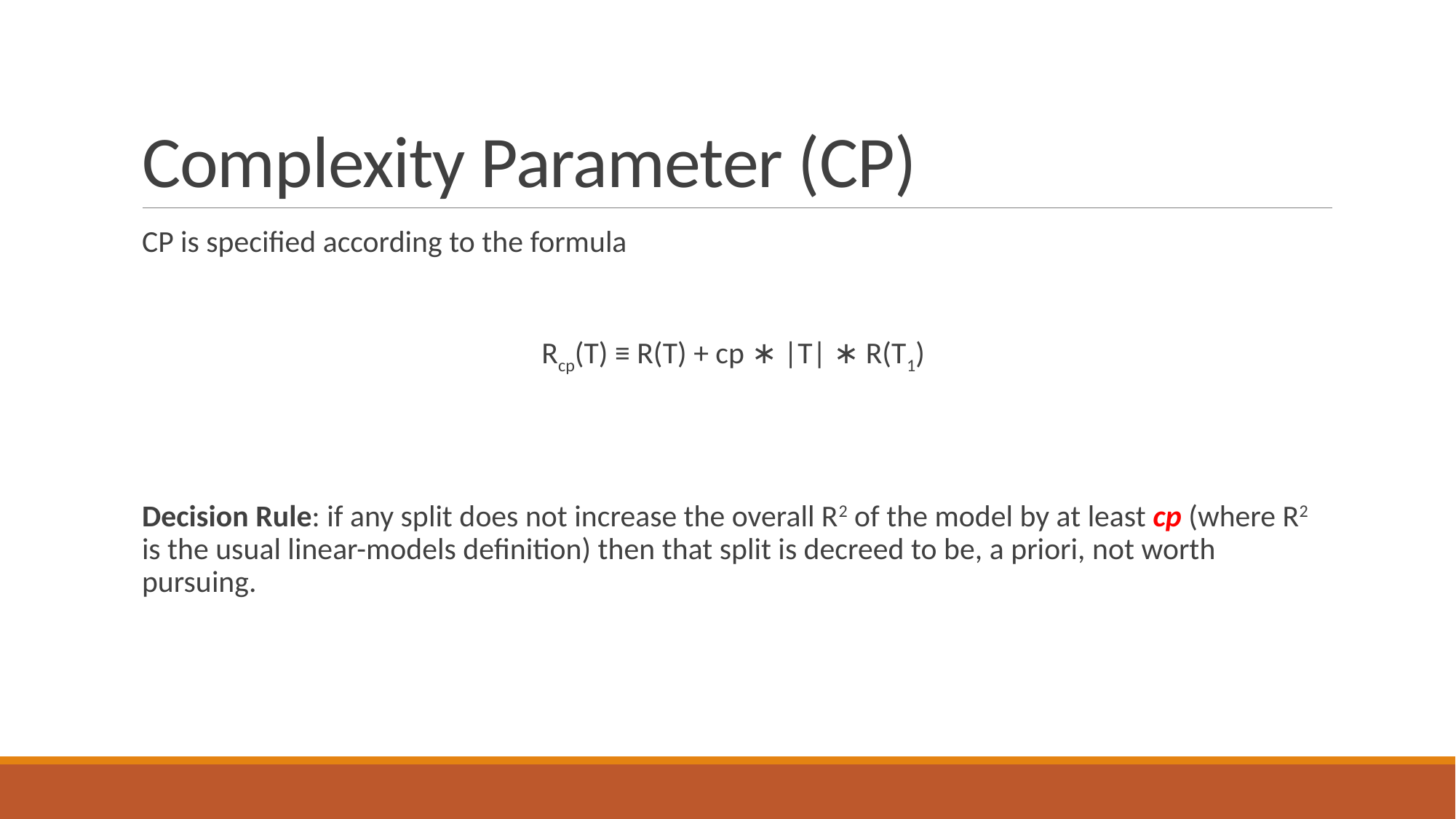

# Complexity Parameter (CP)
CP is specified according to the formula

Rcp(T) ≡ R(T) + cp ∗ |T| ∗ R(T1)

Decision Rule: if any split does not increase the overall R2 of the model by at least cp (where R2 is the usual linear-models definition) then that split is decreed to be, a priori, not worth pursuing.